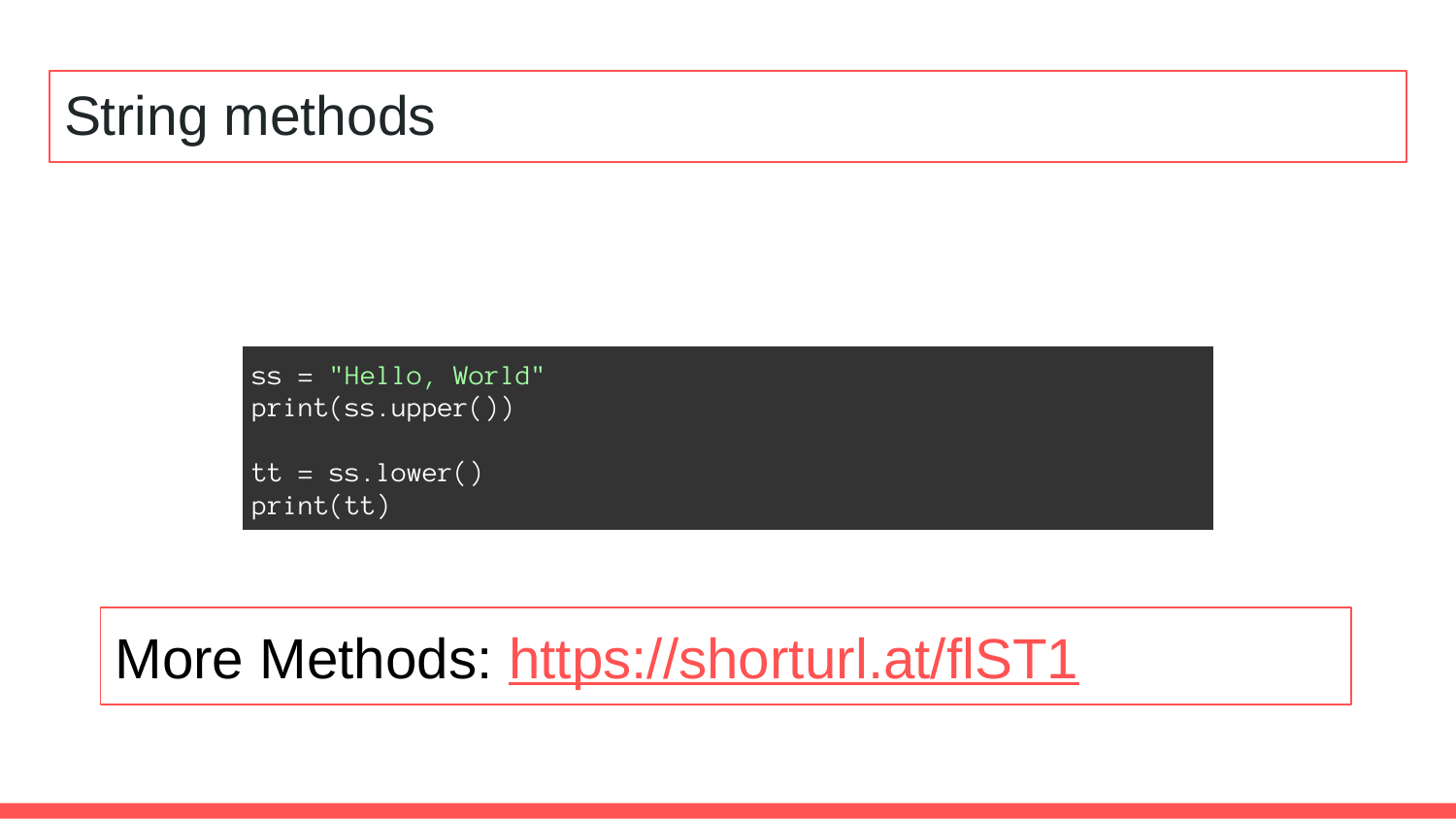

# String methods

| ss = "Hello, World" print(ss.upper()) tt = ss.lower() print(tt) |
| --- |
More Methods: https://shorturl.at/flST1